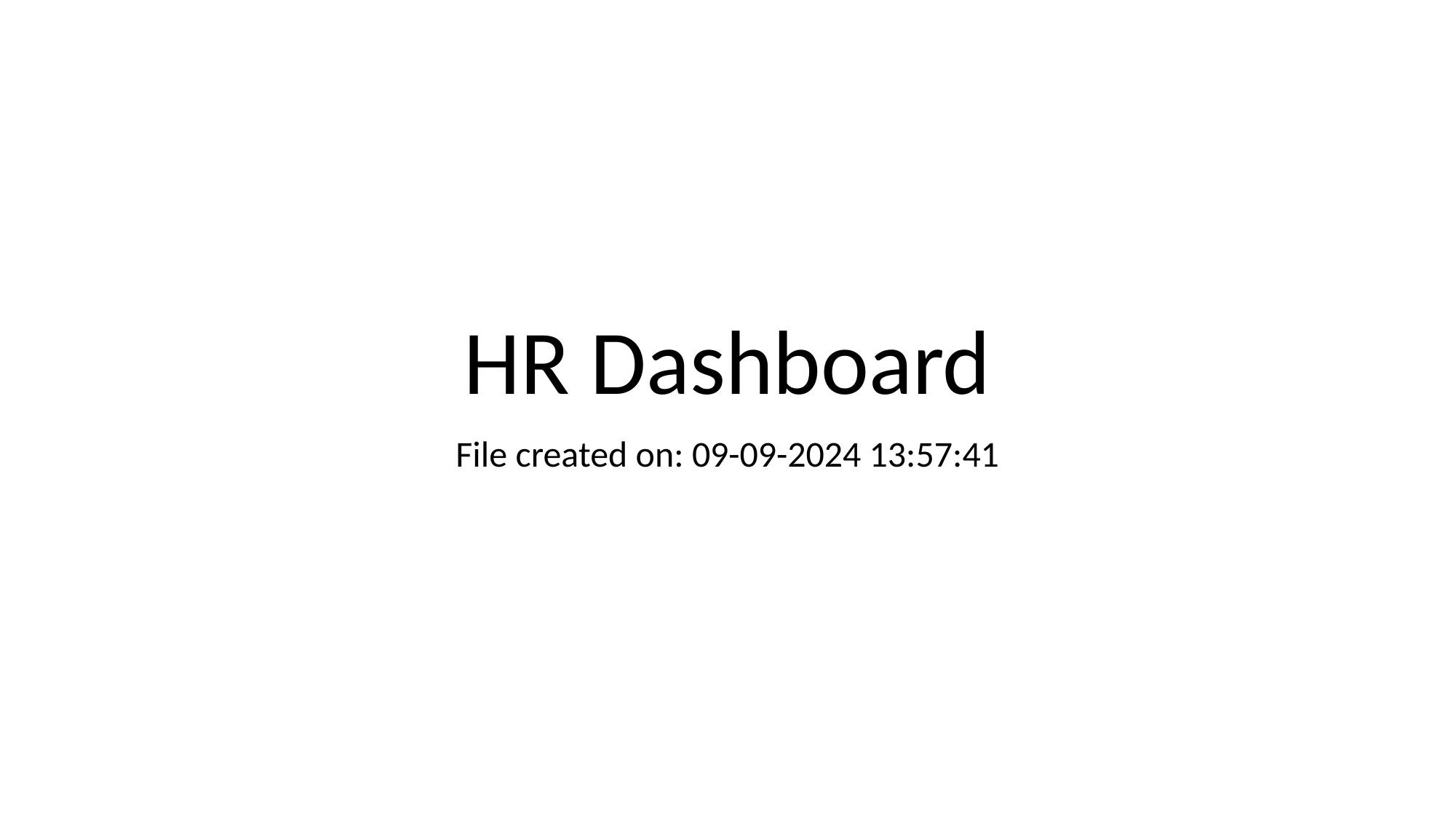

# HR Dashboard
File created on: 09-09-2024 13:57:41